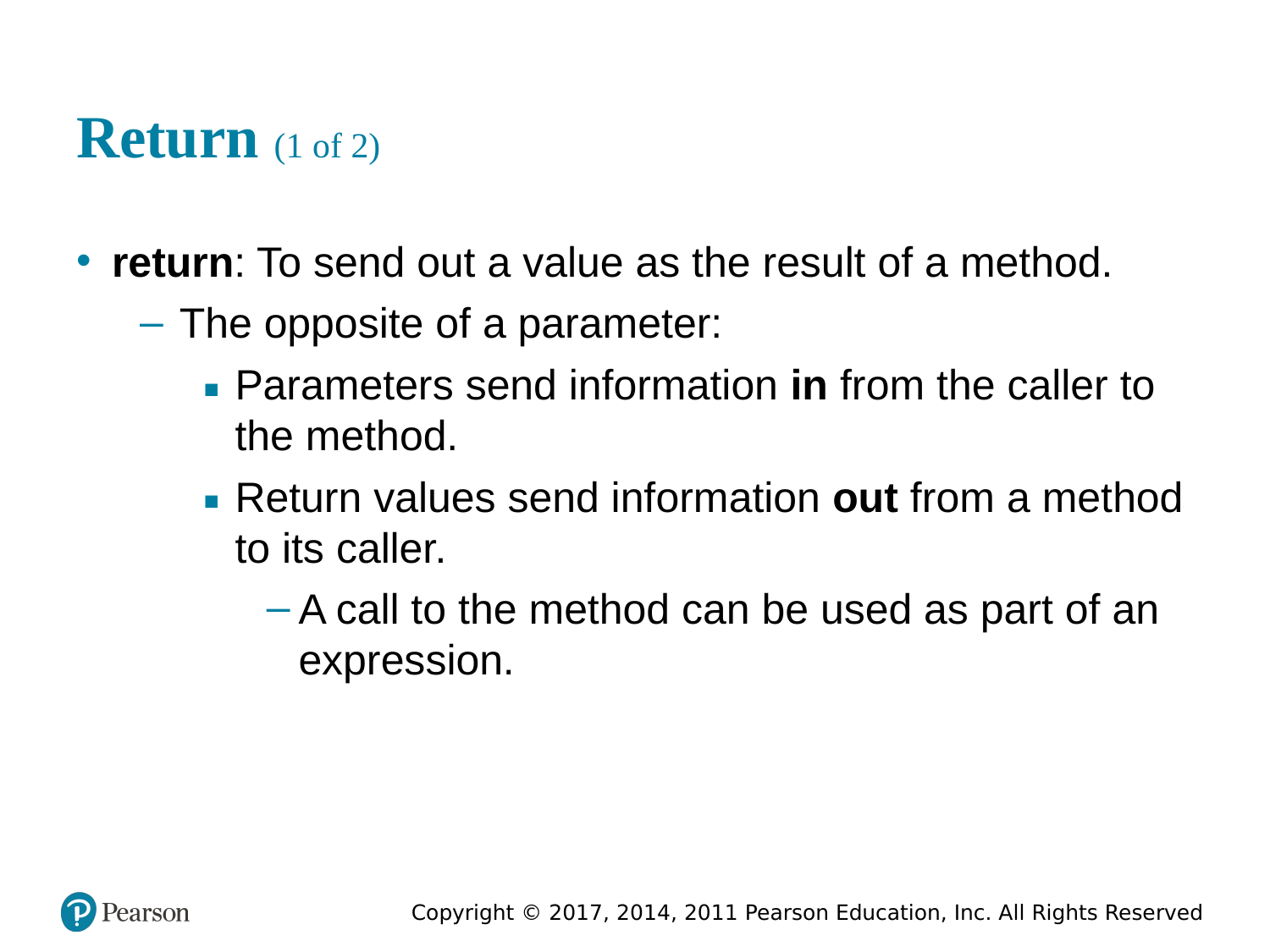

# Return (1 of 2)
return: To send out a value as the result of a method.
The opposite of a parameter:
Parameters send information in from the caller to the method.
Return values send information out from a method to its caller.
A call to the method can be used as part of an expression.